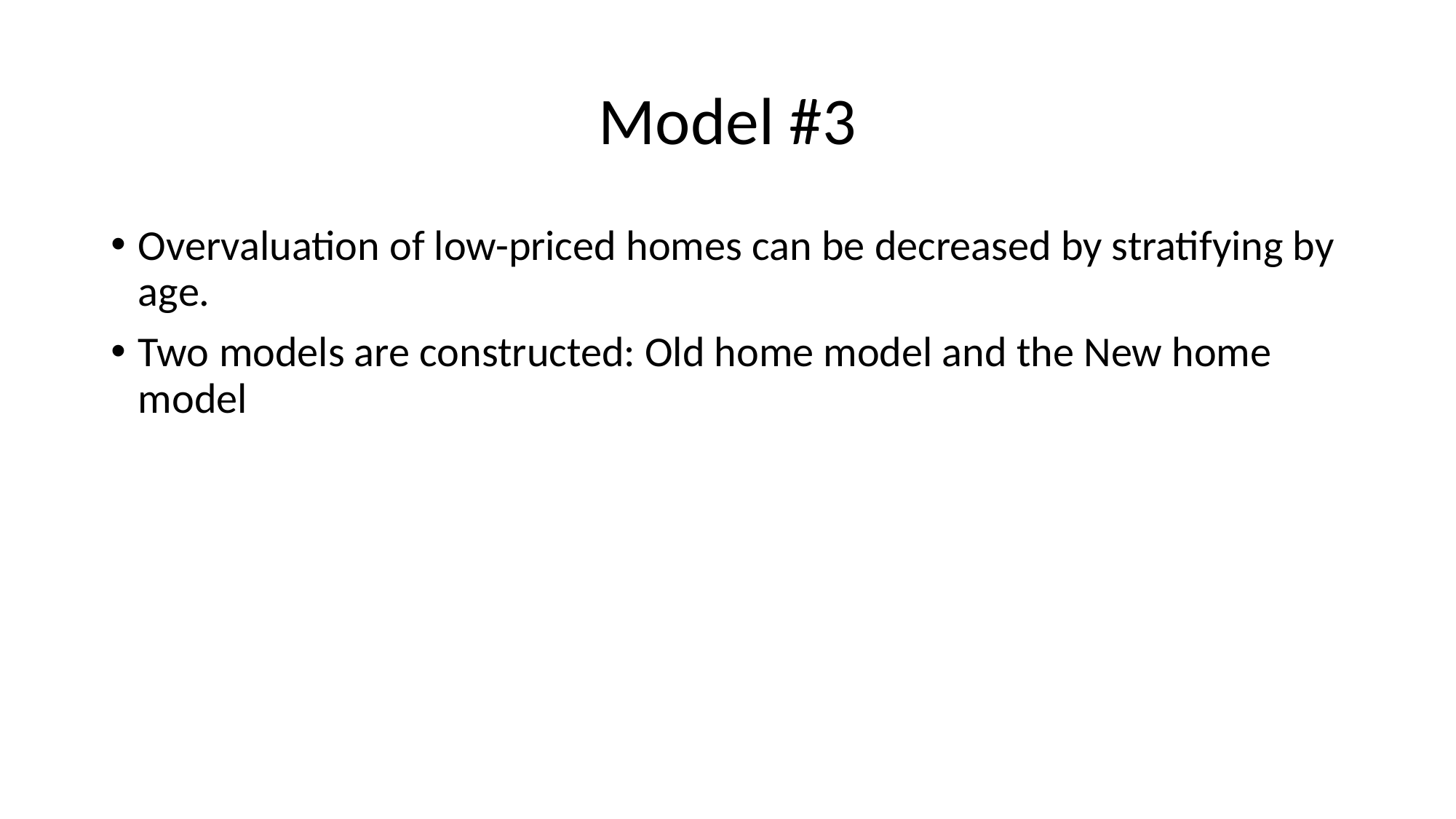

# Model #3
Overvaluation of low-priced homes can be decreased by stratifying by age.
Two models are constructed: Old home model and the New home model